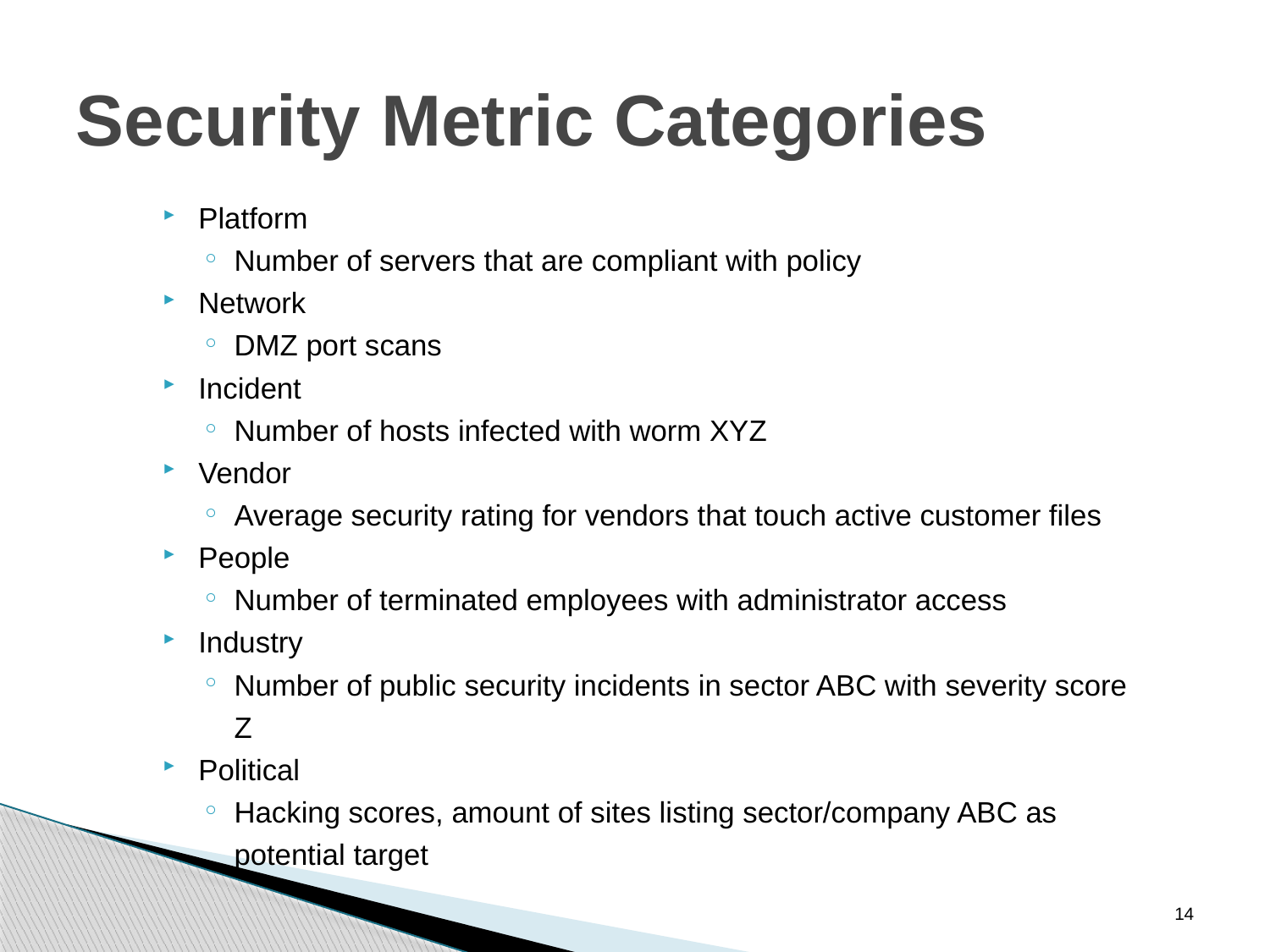

# Security Metric Categories
Platform
Number of servers that are compliant with policy
Network
DMZ port scans
Incident
Number of hosts infected with worm XYZ
Vendor
Average security rating for vendors that touch active customer files
People
Number of terminated employees with administrator access
Industry
Number of public security incidents in sector ABC with severity score Z
Political
Hacking scores, amount of sites listing sector/company ABC as potential target
14